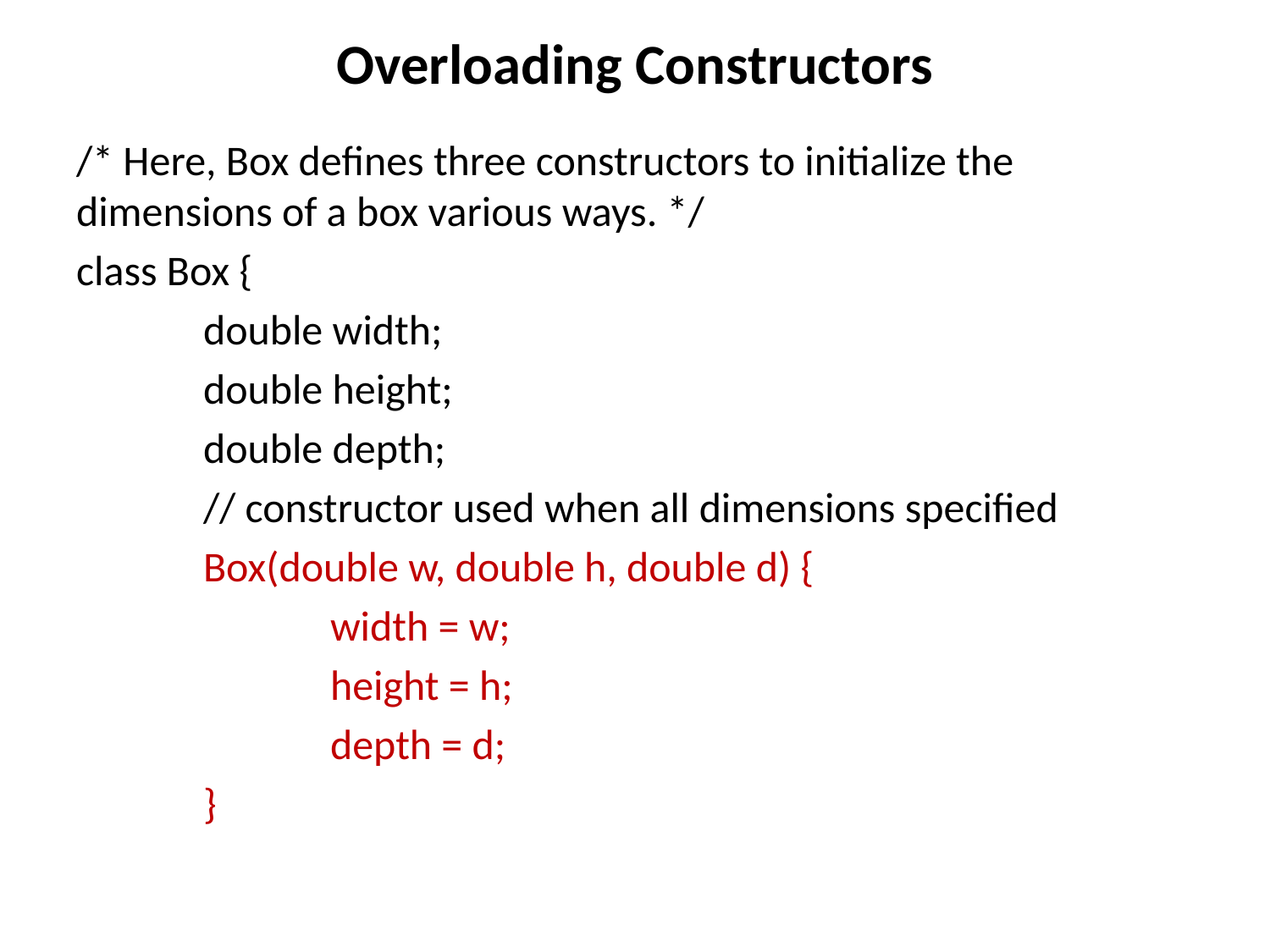

# Overloading Constructors
/* Here, Box defines three constructors to initialize the dimensions of a box various ways. */
class Box {
	double width;
	double height;
	double depth;
	// constructor used when all dimensions specified
	Box(double w, double h, double d) {
		width = w;
		height = h;
		depth = d;
	}